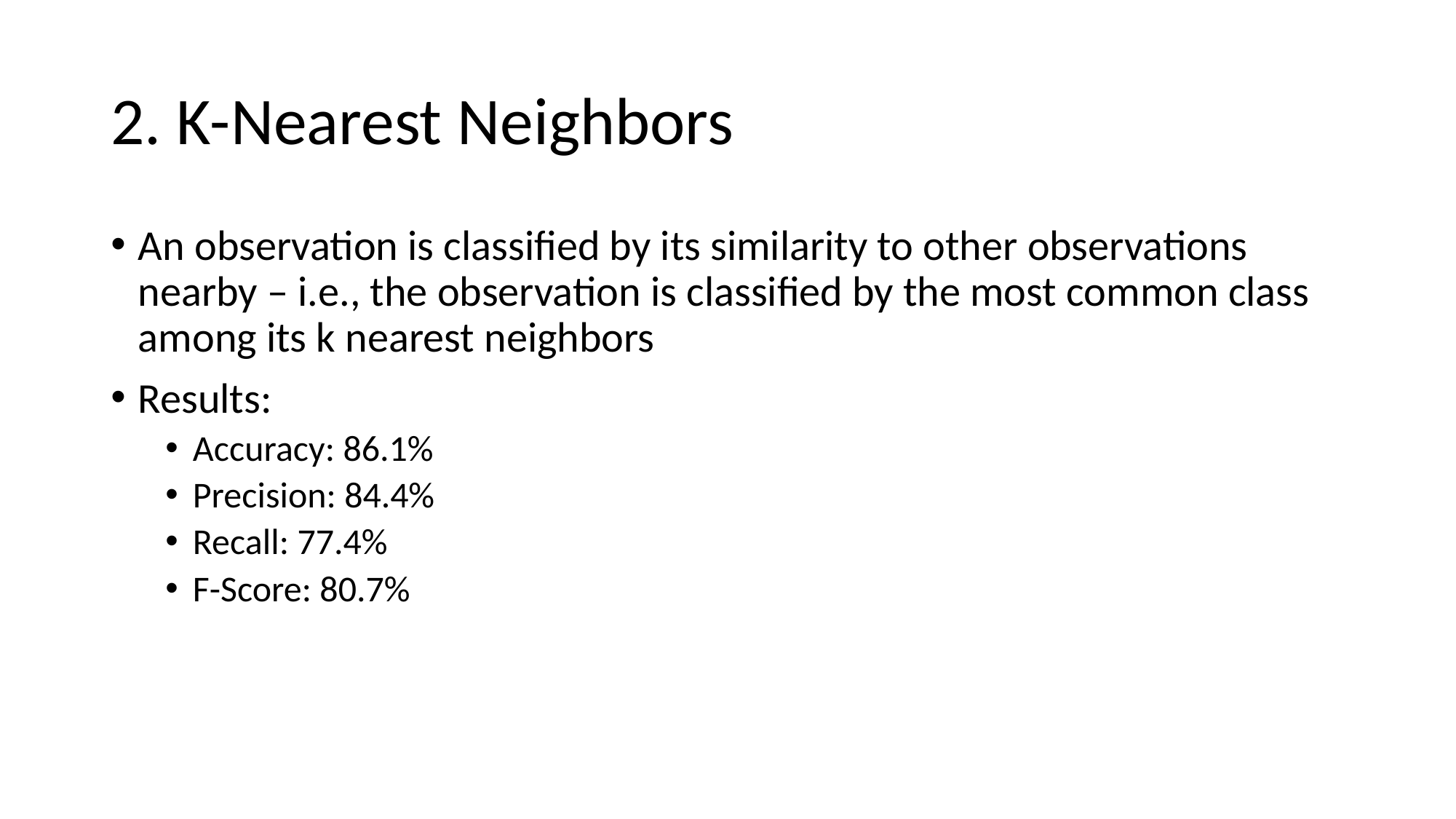

# 2. K-Nearest Neighbors
An observation is classified by its similarity to other observations nearby – i.e., the observation is classified by the most common class among its k nearest neighbors
Results:
Accuracy: 86.1%
Precision: 84.4%
Recall: 77.4%
F-Score: 80.7%